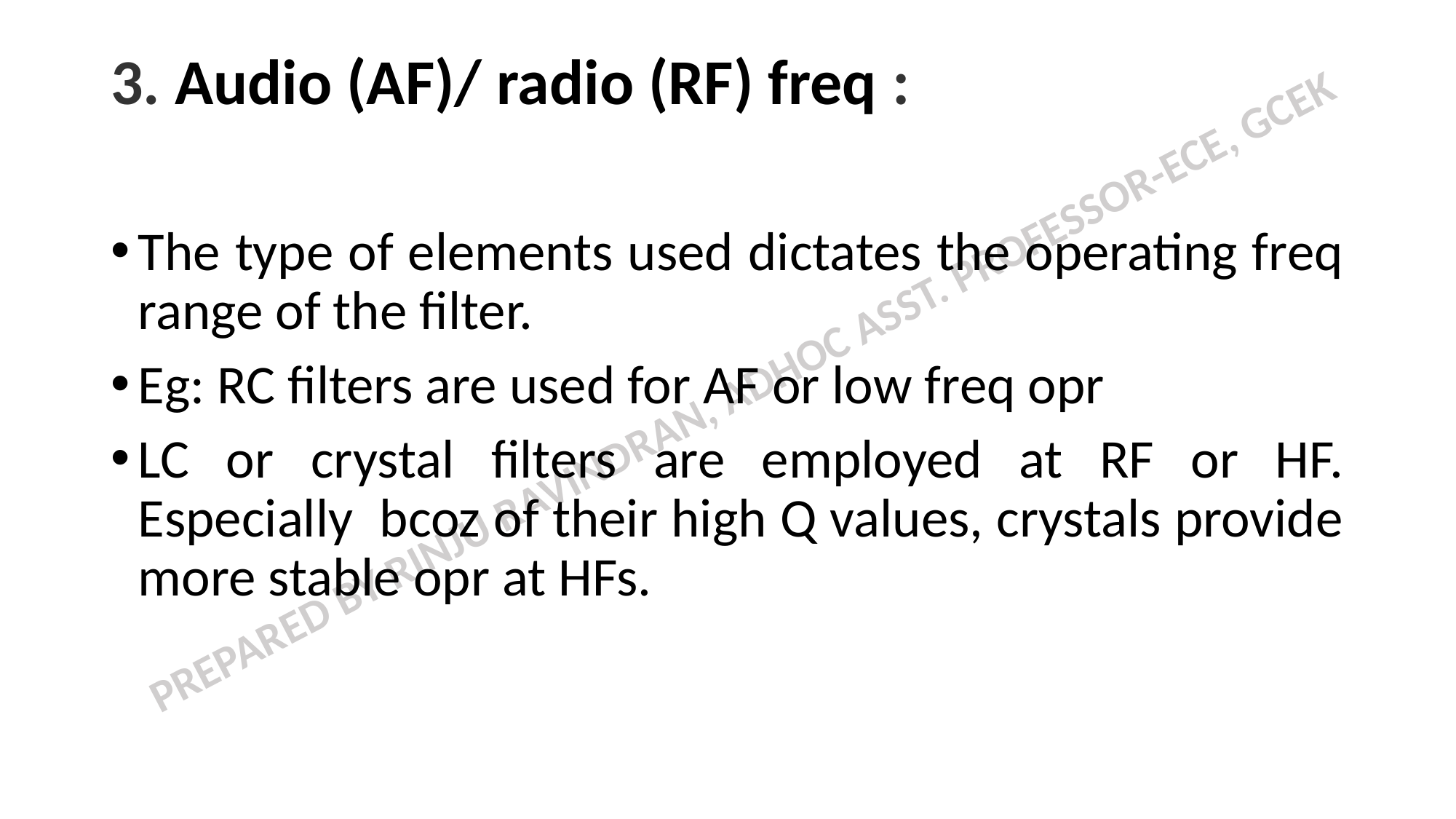

# 3. Audio (AF)/ radio (RF) freq :
The type of elements used dictates the operating freq range of the filter.
Eg: RC filters are used for AF or low freq opr
LC or crystal filters are employed at RF or HF. Especially  bcoz of their high Q values, crystals provide more stable opr at HFs.